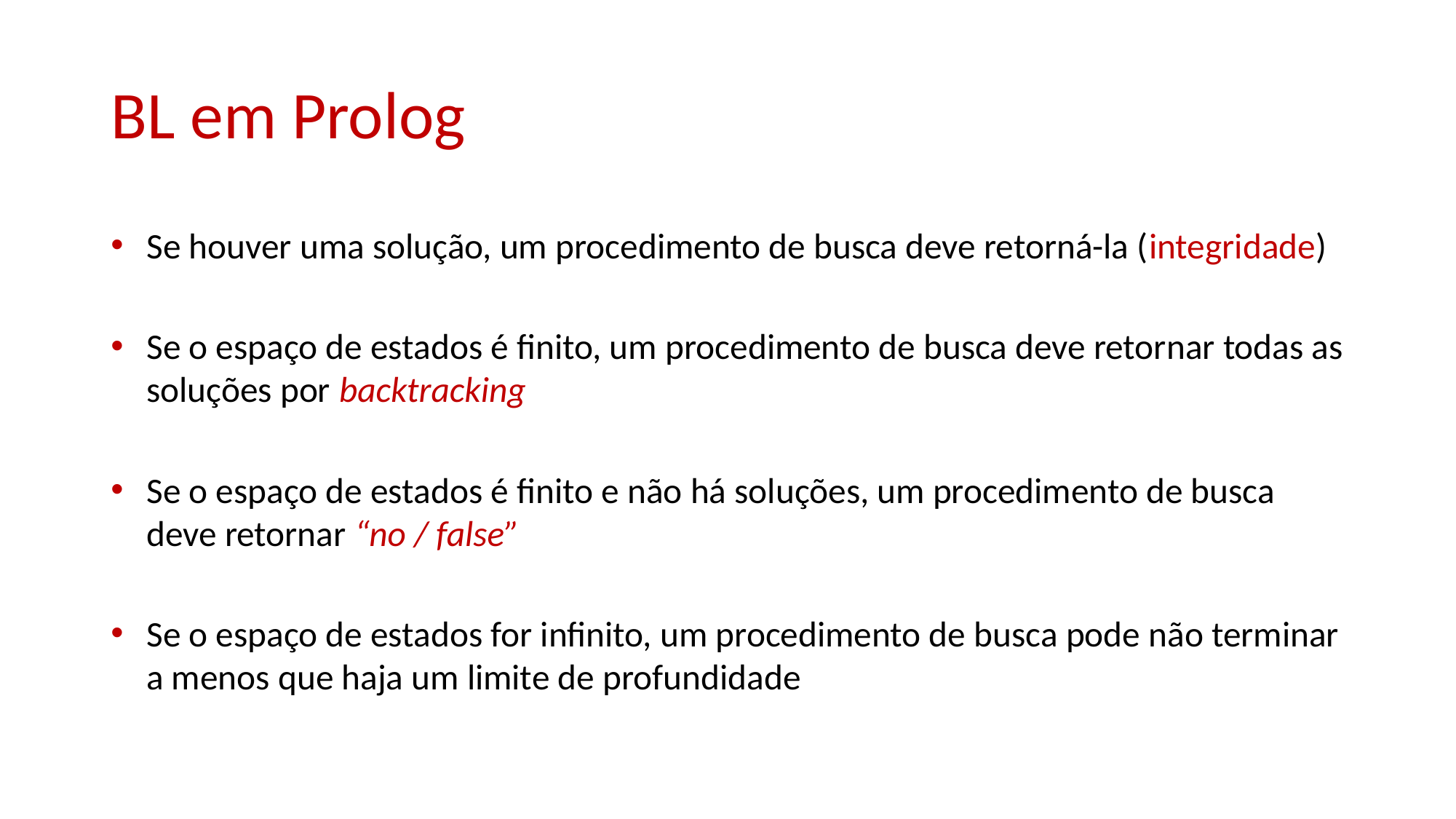

# BL em Prolog
Se houver uma solução, um procedimento de busca deve retorná-la (integridade)

Se o espaço de estados é finito, um procedimento de busca deve retornar todas as soluções por backtracking

Se o espaço de estados é finito e não há soluções, um procedimento de busca deve retornar “no / false”

Se o espaço de estados for infinito, um procedimento de busca pode não terminar a menos que haja um limite de profundidade